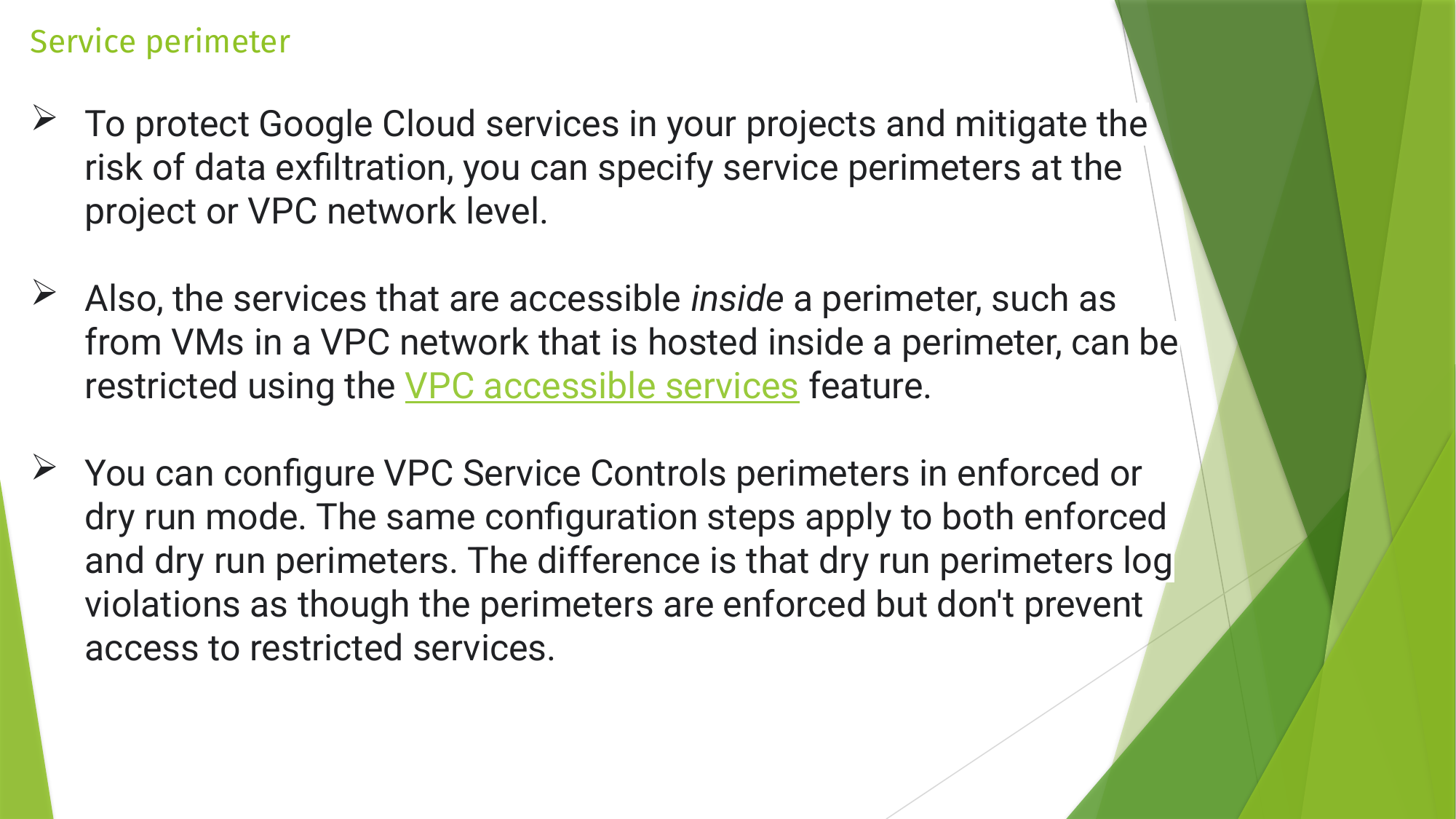

# Service perimeter
To protect Google Cloud services in your projects and mitigate the risk of data exfiltration, you can specify service perimeters at the project or VPC network level.
Also, the services that are accessible inside a perimeter, such as from VMs in a VPC network that is hosted inside a perimeter, can be restricted using the VPC accessible services feature.
You can configure VPC Service Controls perimeters in enforced or dry run mode. The same configuration steps apply to both enforced and dry run perimeters. The difference is that dry run perimeters log violations as though the perimeters are enforced but don't prevent access to restricted services.